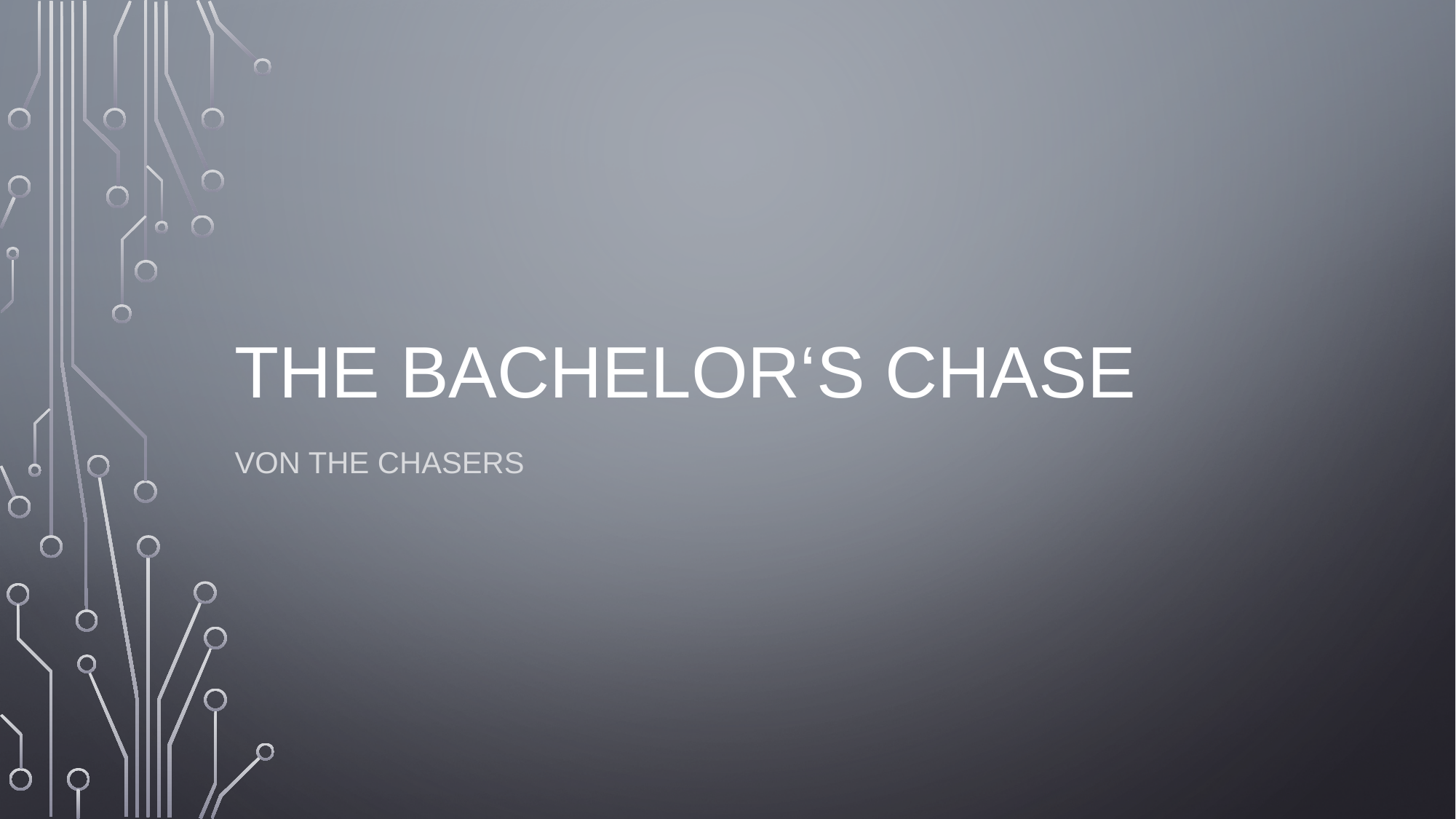

# The Bachelor‘s chase
Von the chasers